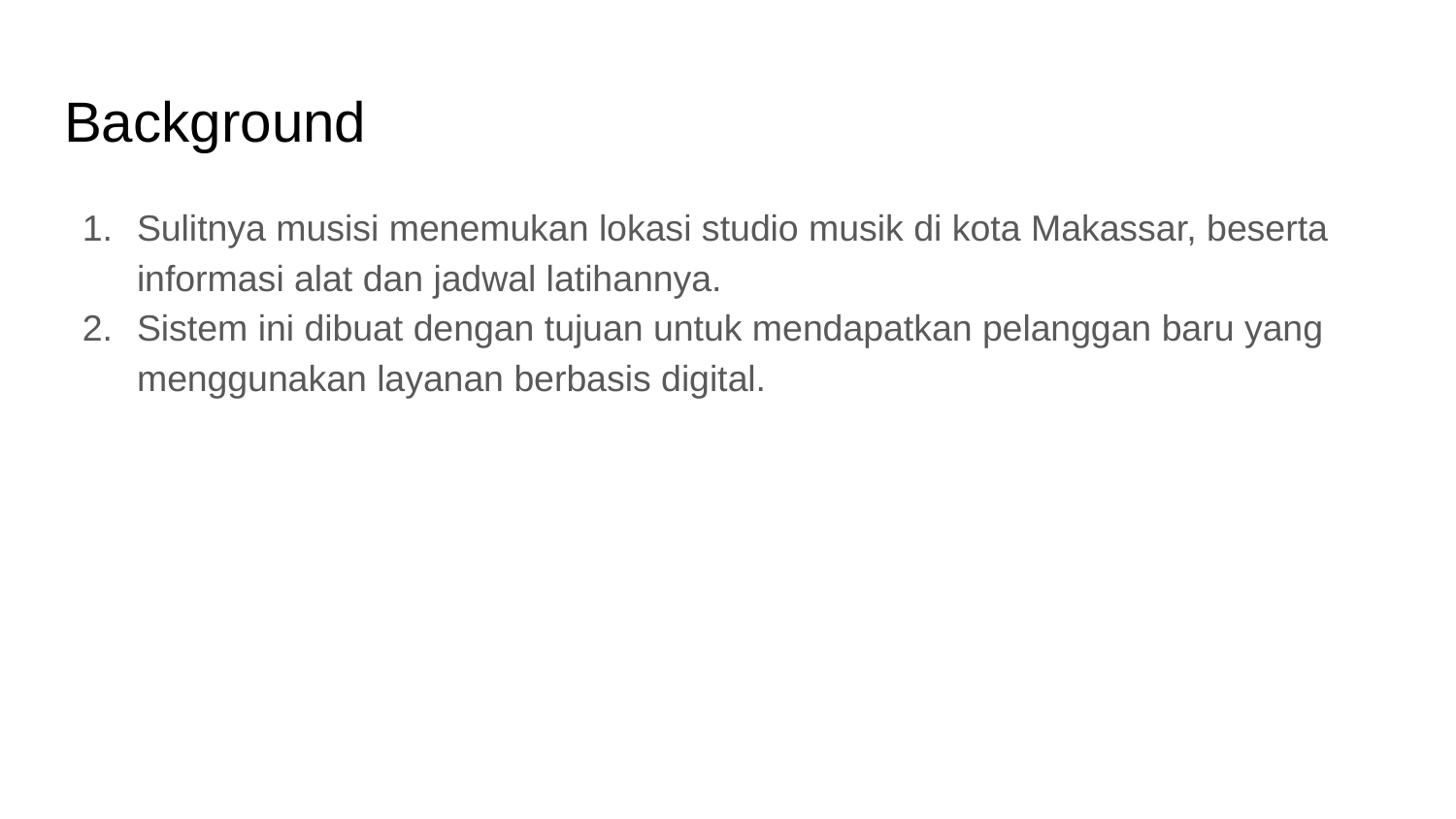

# Background
Sulitnya musisi menemukan lokasi studio musik di kota Makassar, beserta informasi alat dan jadwal latihannya.
Sistem ini dibuat dengan tujuan untuk mendapatkan pelanggan baru yang menggunakan layanan berbasis digital.